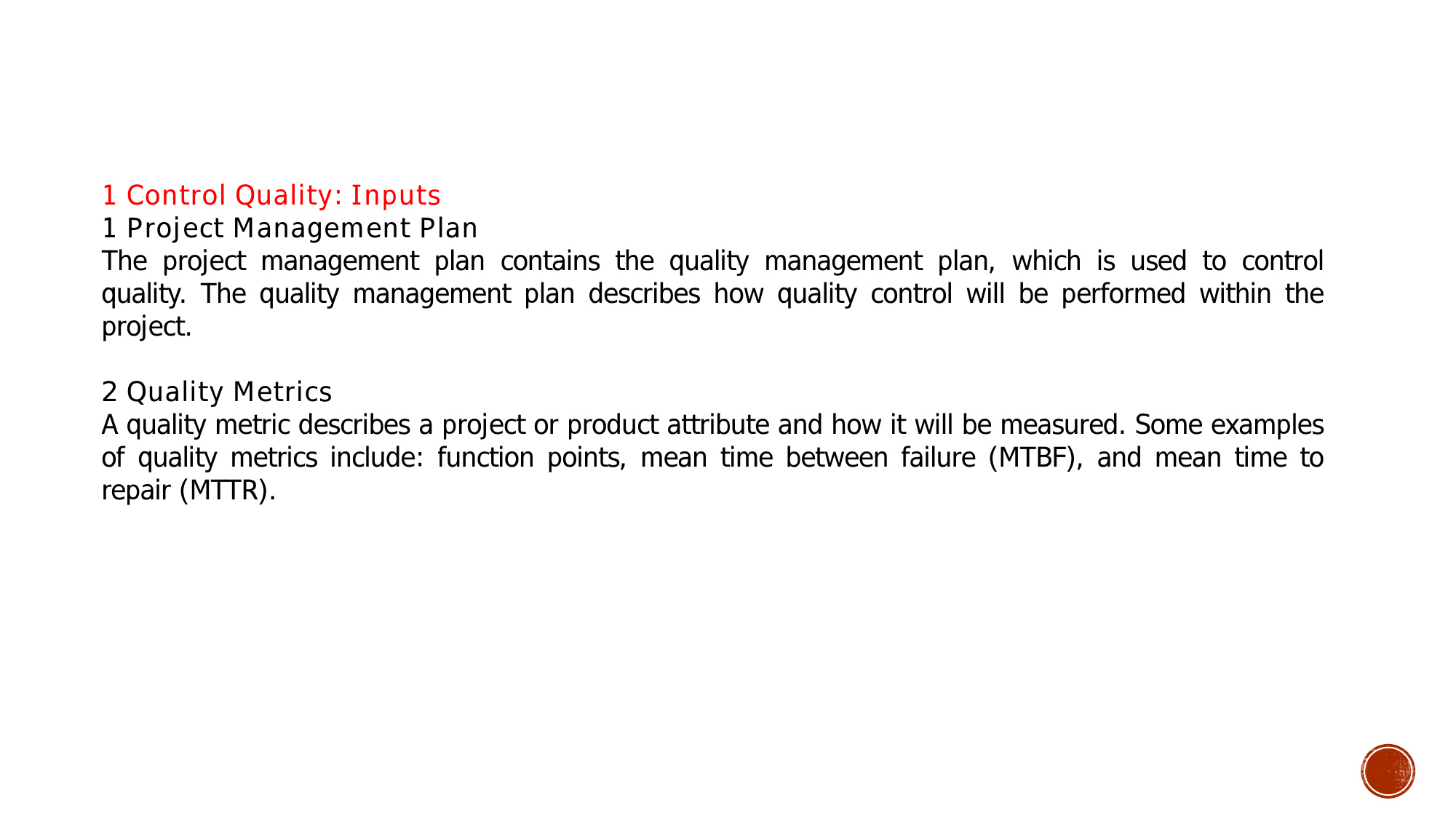

1 Control Quality: Inputs
1 Project Management Plan
The project management plan contains the quality management plan, which is used to control quality. The quality management plan describes how quality control will be performed within the project.

2 Quality Metrics
A quality metric describes a project or product attribute and how it will be measured. Some examples of quality metrics include: function points, mean time between failure (MTBF), and mean time to repair (MTTR).